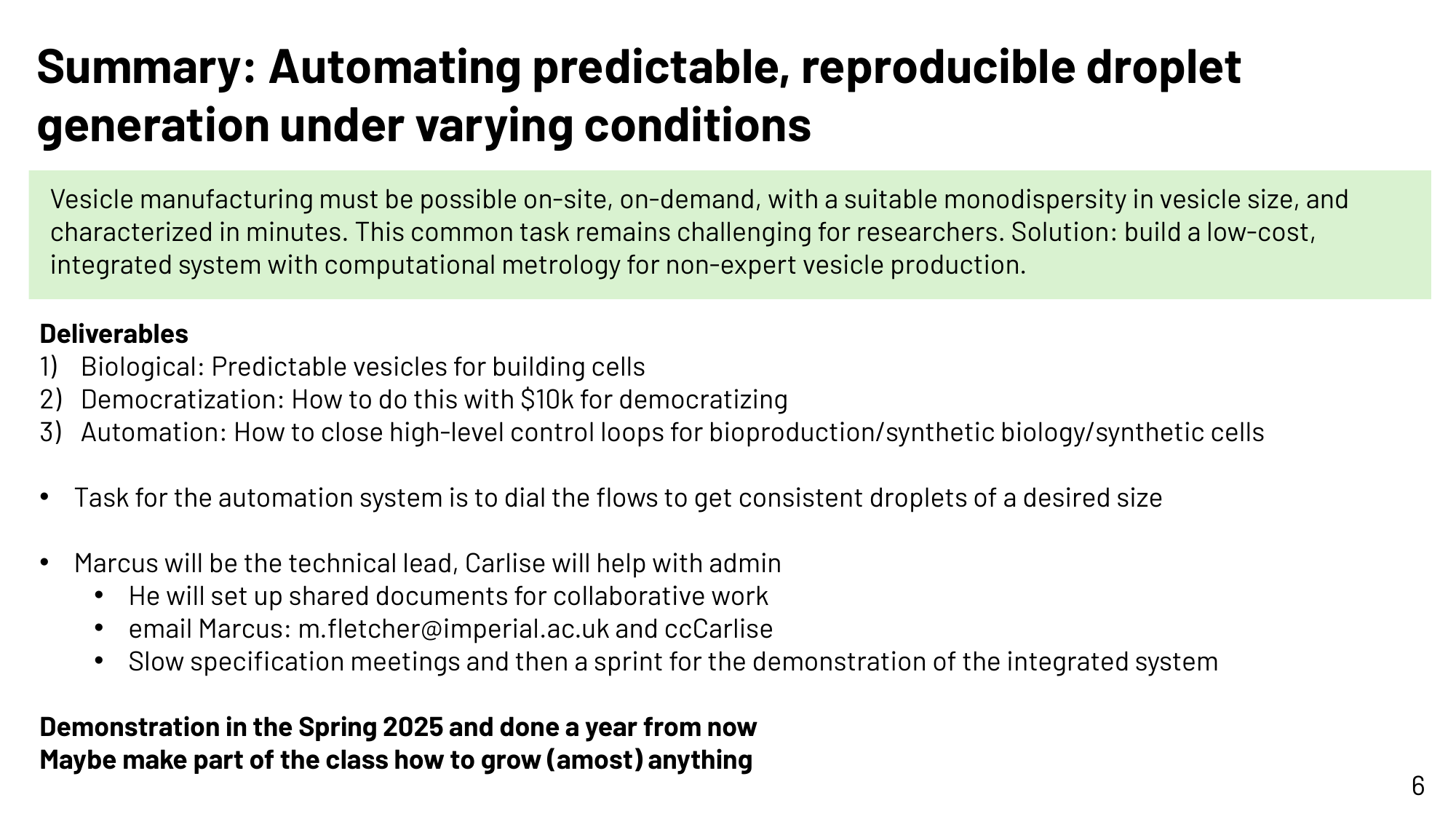

Summary: Automating predictable, reproducible droplet generation under varying conditions

Vesicle manufacturing must be possible on-site, on-demand, with a suitable monodispersity in vesicle size, and characterized in minutes. This common task remains challenging for researchers. Solution: build a low-cost, integrated system with computational metrology for non-expert vesicle production.
Deliverables
Biological: Predictable vesicles for building cells
Democratization: How to do this with $10k for democratizing
Automation: How to close high-level control loops for bioproduction/synthetic biology/synthetic cells

Task for the automation system is to dial the flows to get consistent droplets of a desired size

Marcus will be the technical lead, Carlise will help with admin
He will set up shared documents for collaborative work
email Marcus: m.fletcher@imperial.ac.uk and ccCarlise
Slow specification meetings and then a sprint for the demonstration of the integrated system

Demonstration in the Spring 2025 and done a year from now
Maybe make part of the class how to grow (amost) anything
6